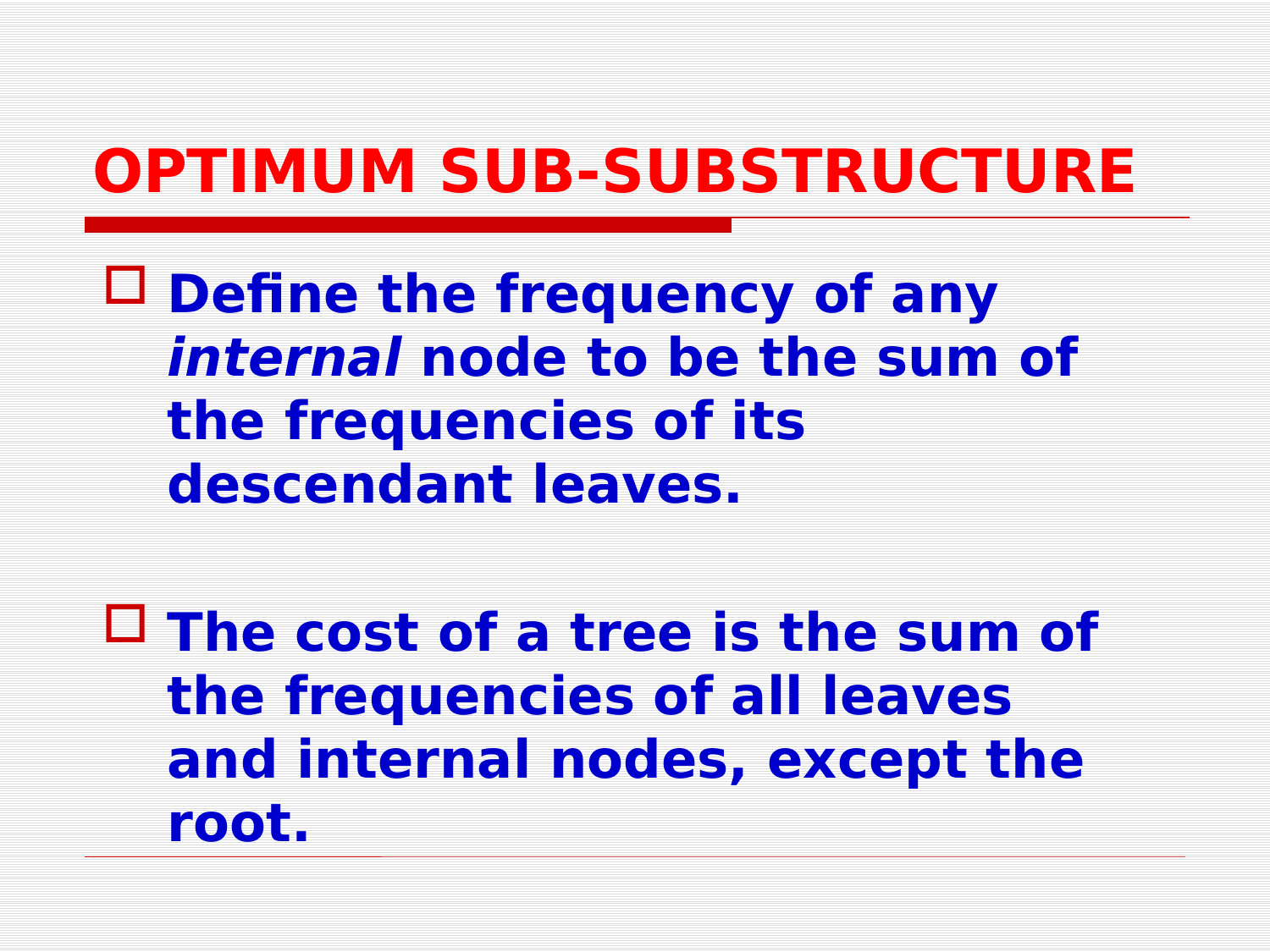

# OPTIMUM SUB-SUBSTRUCTURE
Define the frequency of any internal node to be the sum of the frequencies of its descendant leaves.

The cost of a tree is the sum of the frequencies of all leaves and internal nodes, except the root.